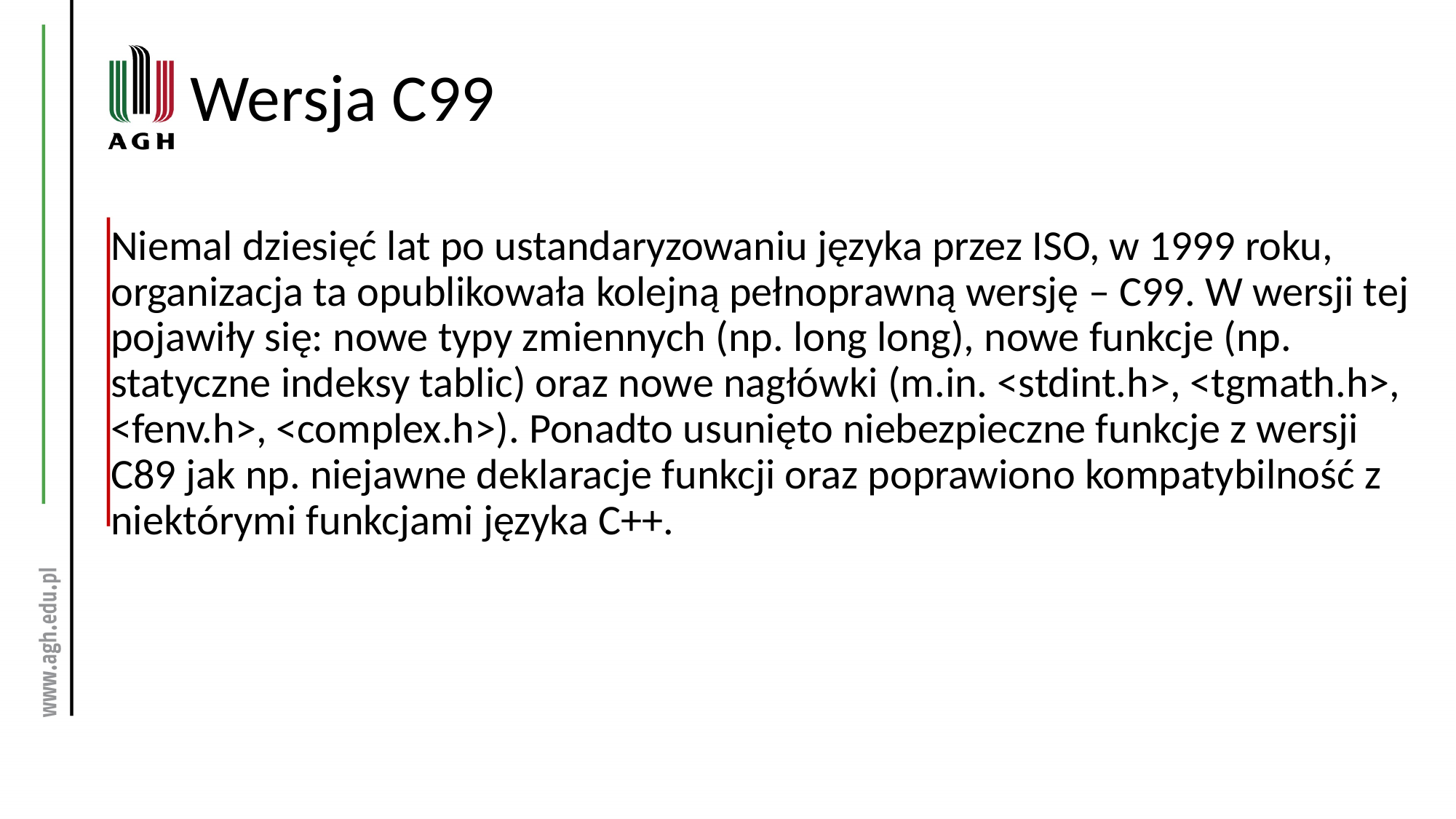

# Wersja C99
Niemal dziesięć lat po ustandaryzowaniu języka przez ISO, w 1999 roku, organizacja ta opublikowała kolejną pełnoprawną wersję – C99. W wersji tej pojawiły się: nowe typy zmiennych (np. long long), nowe funkcje (np. statyczne indeksy tablic) oraz nowe nagłówki (m.in. <stdint.h>, <tgmath.h>, <fenv.h>, <complex.h>). Ponadto usunięto niebezpieczne funkcje z wersji C89 jak np. niejawne deklaracje funkcji oraz poprawiono kompatybilność z niektórymi funkcjami języka C++.